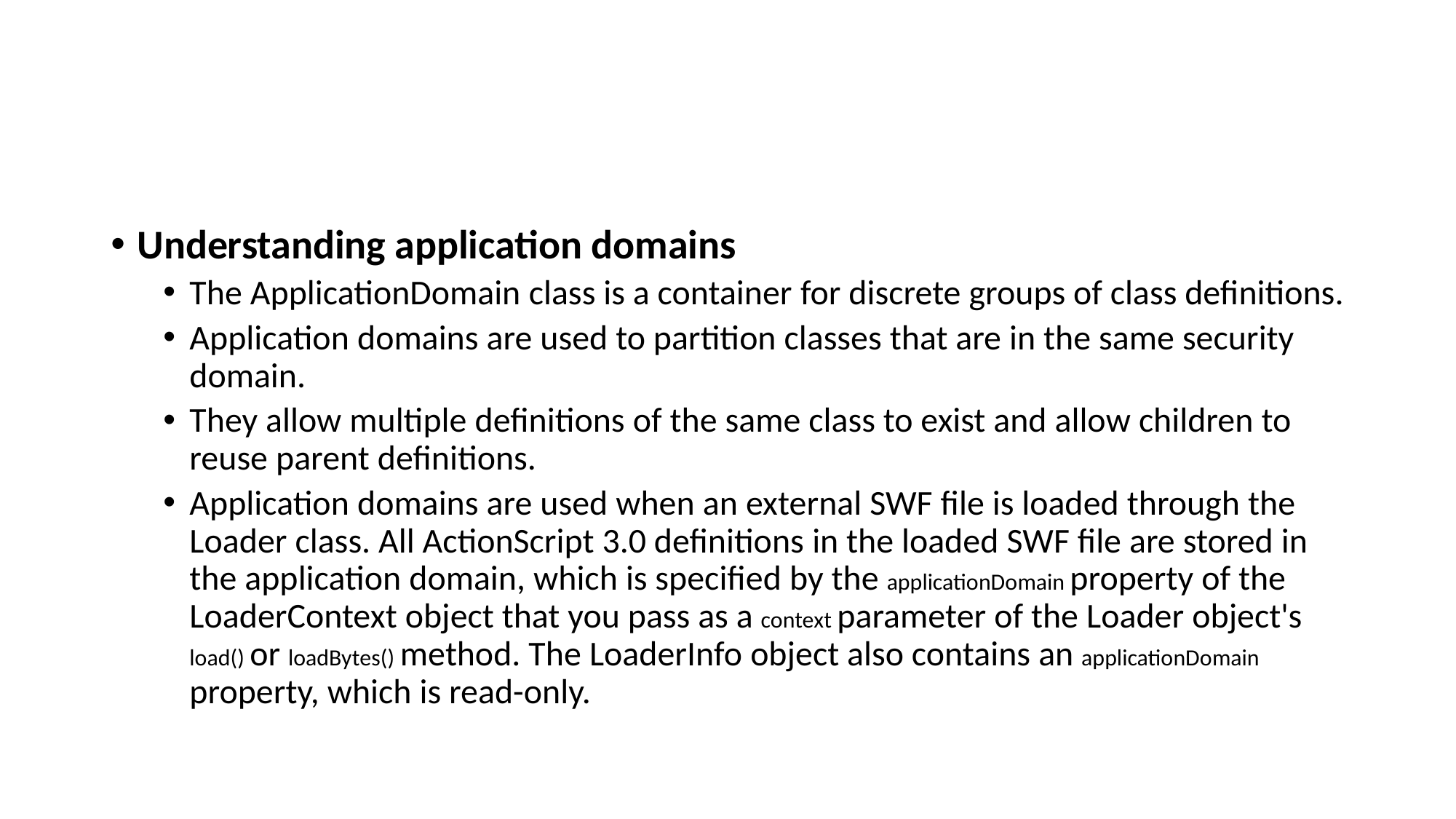

#
Understanding application domains
The ApplicationDomain class is a container for discrete groups of class definitions.
Application domains are used to partition classes that are in the same security domain.
They allow multiple definitions of the same class to exist and allow children to reuse parent definitions.
Application domains are used when an external SWF file is loaded through the Loader class. All ActionScript 3.0 definitions in the loaded SWF file are stored in the application domain, which is specified by the applicationDomain property of the LoaderContext object that you pass as a context parameter of the Loader object's load() or loadBytes() method. The LoaderInfo object also contains an applicationDomain property, which is read-only.